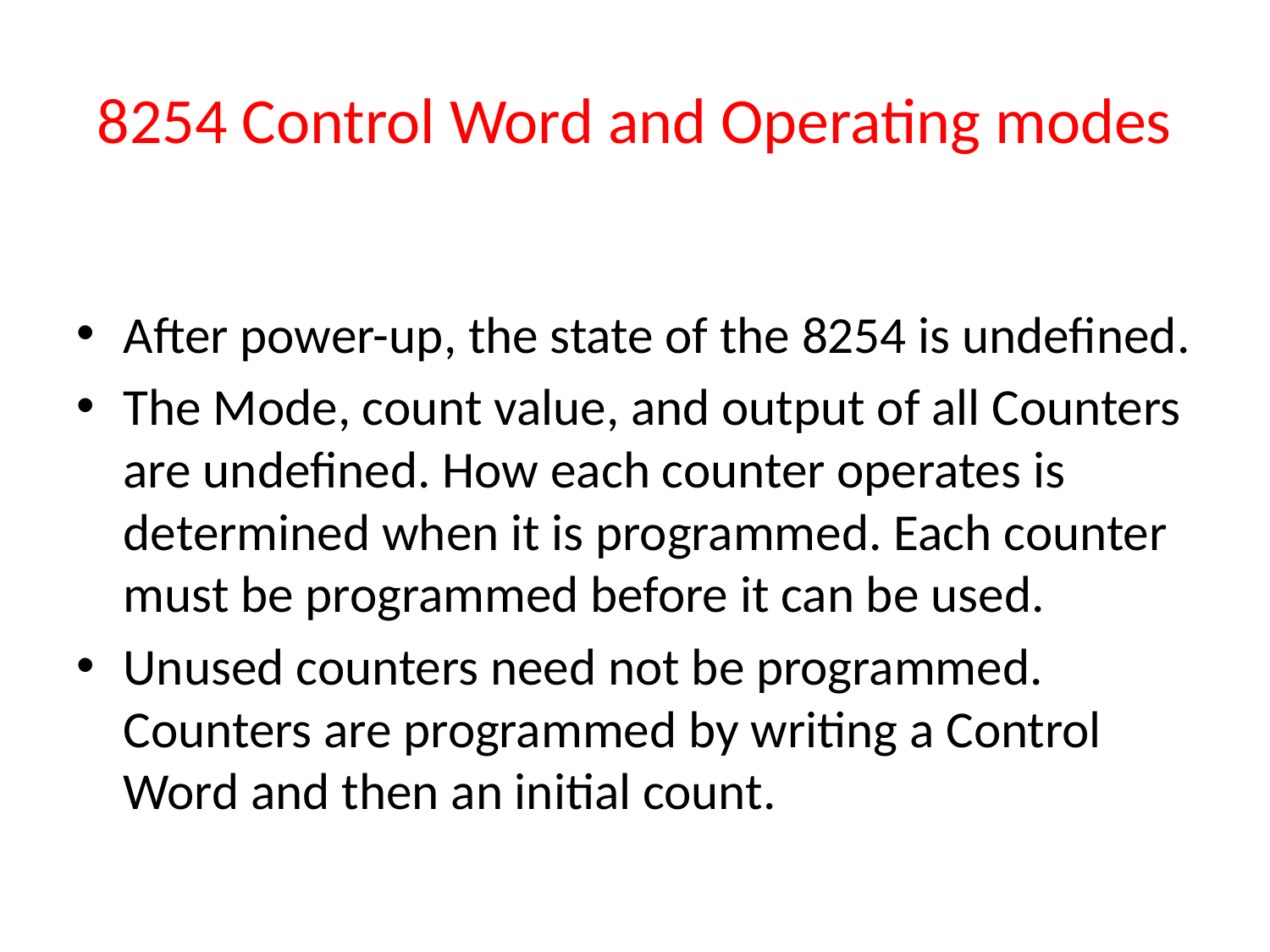

# 8254 Control Word and Operating modes

After power-up, the state of the 8254 is undefined.
The Mode, count value, and output of all Counters are undefined. How each counter operates is determined when it is programmed. Each counter must be programmed before it can be used.
Unused counters need not be programmed. Counters are programmed by writing a Control Word and then an initial count.